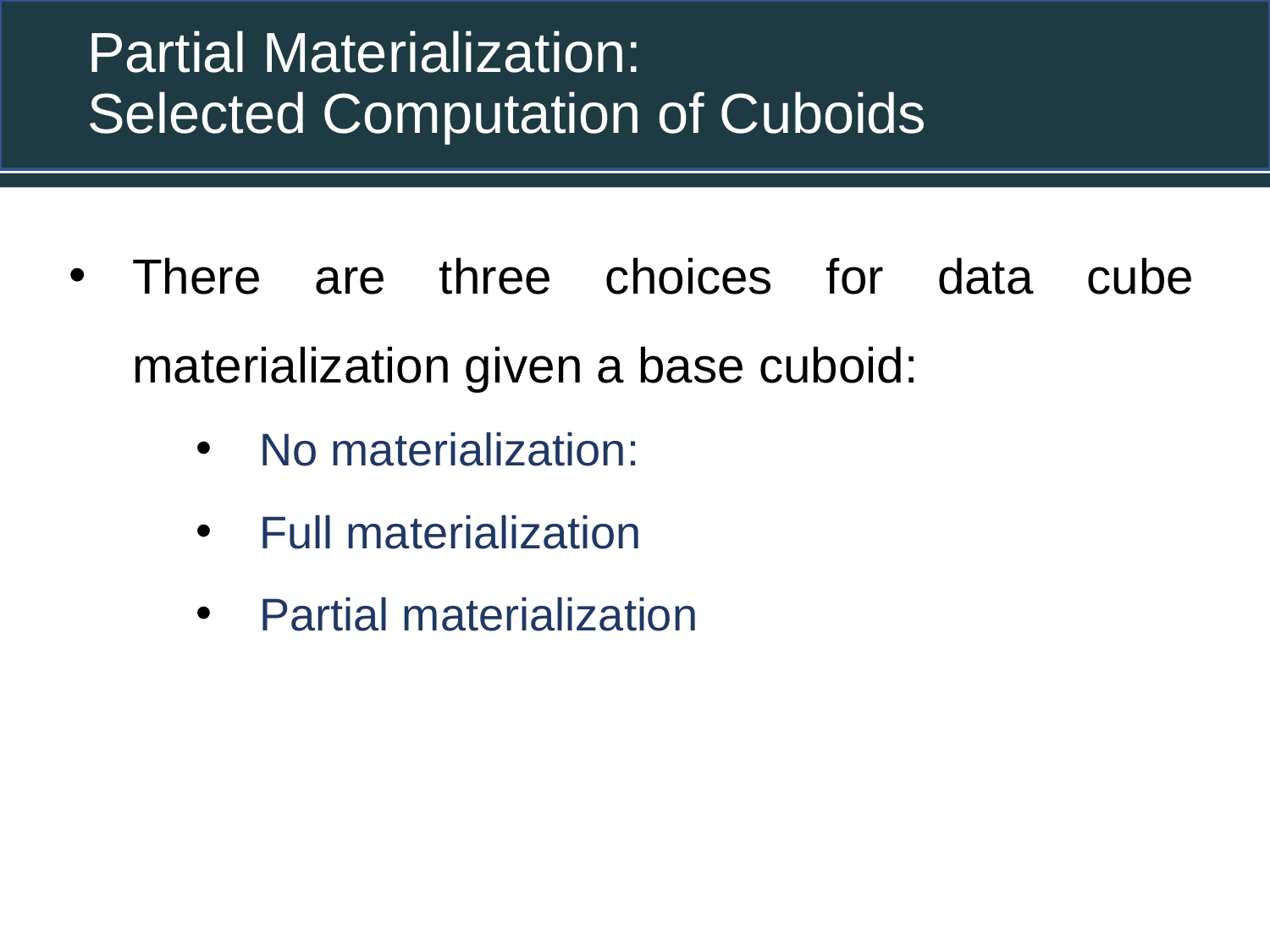

# Partial Materialization: Selected Computation of Cuboids
There are three choices for data cube materialization given a base cuboid:
No materialization:
Full materialization
Partial materialization